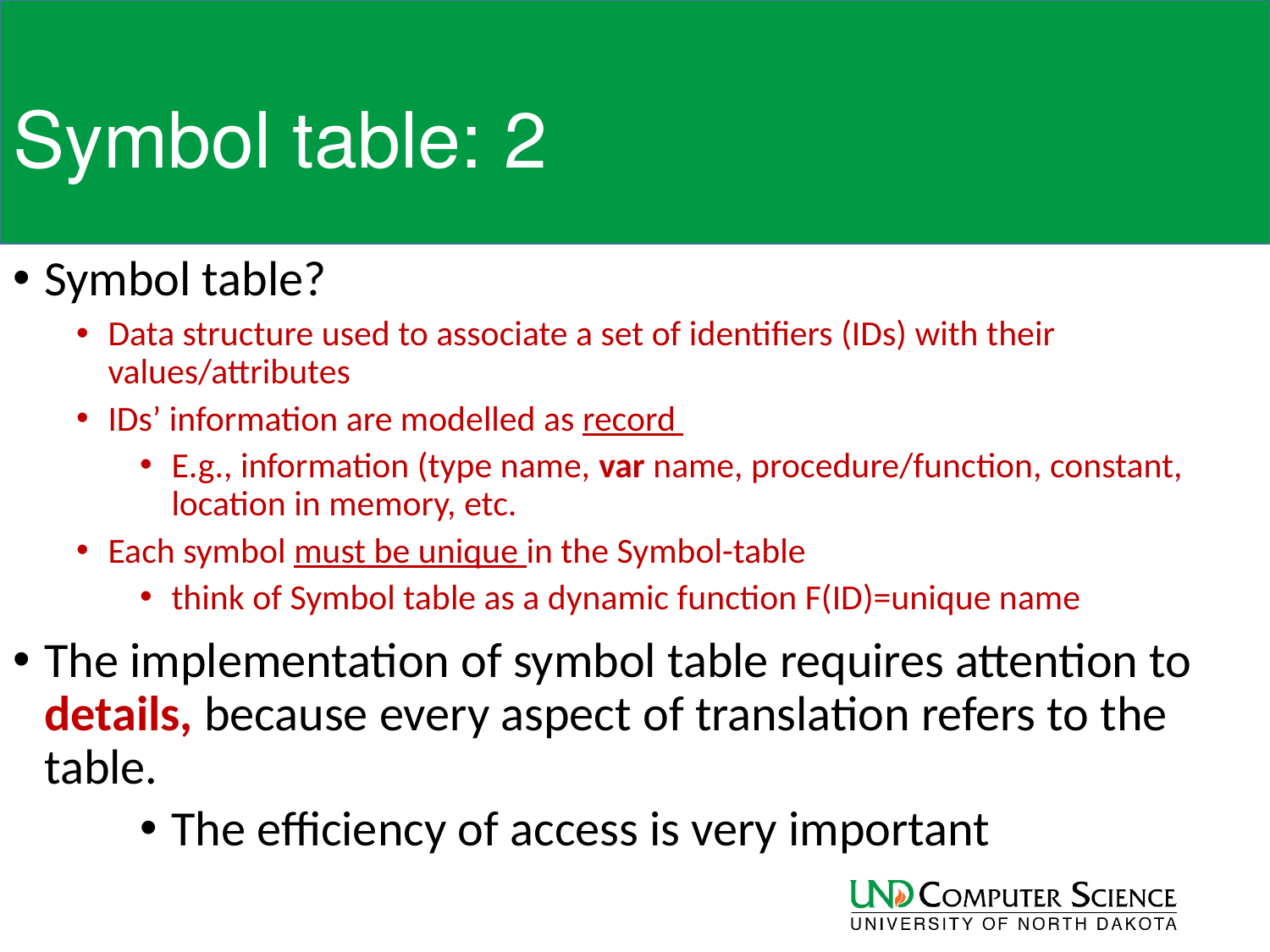

# Symbol table: 2
Symbol table?
Data structure used to associate a set of identifiers (IDs) with their values/attributes
IDs’ information are modelled as record
E.g., information (type name, var name, procedure/function, constant, location in memory, etc.
Each symbol must be unique in the Symbol-table
think of Symbol table as a dynamic function F(ID)=unique name
The implementation of symbol table requires attention to details, because every aspect of translation refers to the table.
The efficiency of access is very important